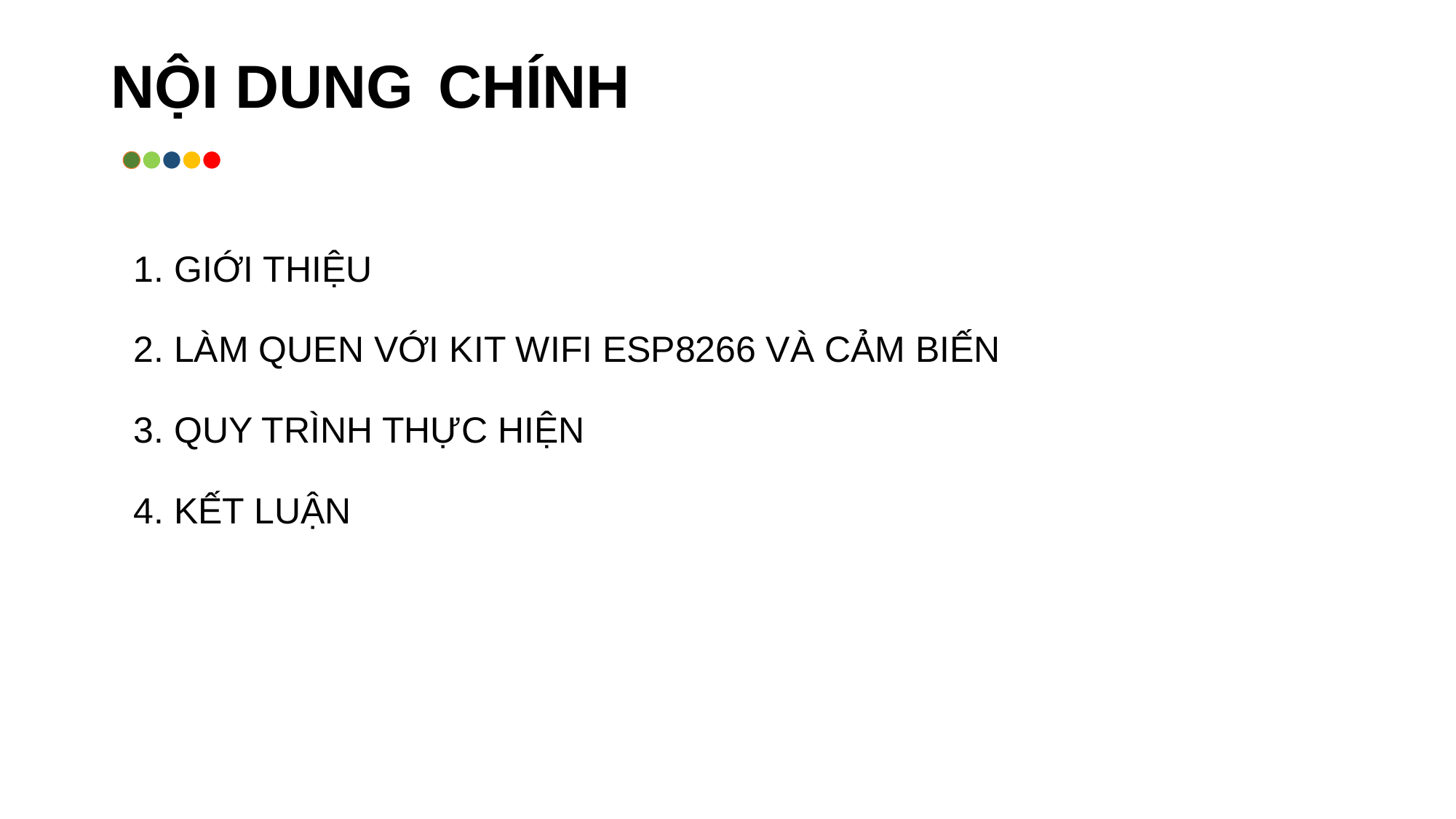

# NỘI DUNG 	CHÍNH

1. GIỚI THIỆU
2. LÀM QUEN VỚI KIT WIFI ESP8266 VÀ CẢM BIẾN
3. QUY TRÌNH THỰC HIỆN
4. KẾT LUẬN
2